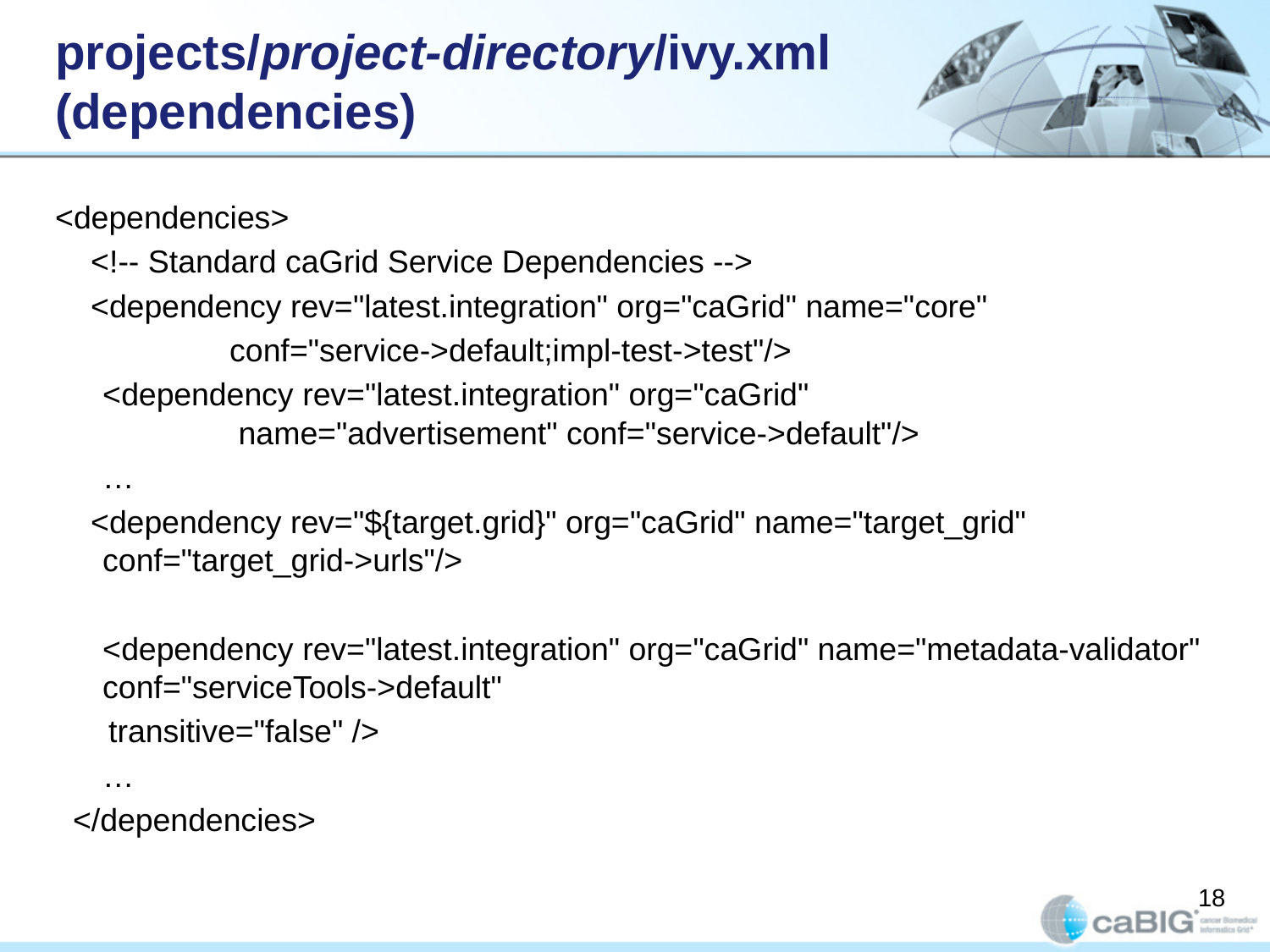

# projects/project-directory/ivy.xml (dependencies)
<dependencies>
    <!-- Standard caGrid Service Dependencies -->
    <dependency rev="latest.integration" org="caGrid" name="core"
      	conf="service->default;impl-test->test"/>
	<dependency rev="latest.integration" org="caGrid"
	 name="advertisement" conf="service->default"/>
	…
    <dependency rev="${target.grid}" org="caGrid" name="target_grid" conf="target_grid->urls"/>

	<dependency rev="latest.integration" org="caGrid" name="metadata-validator" conf="serviceTools->default"
      transitive="false" />
	…
  </dependencies>

18